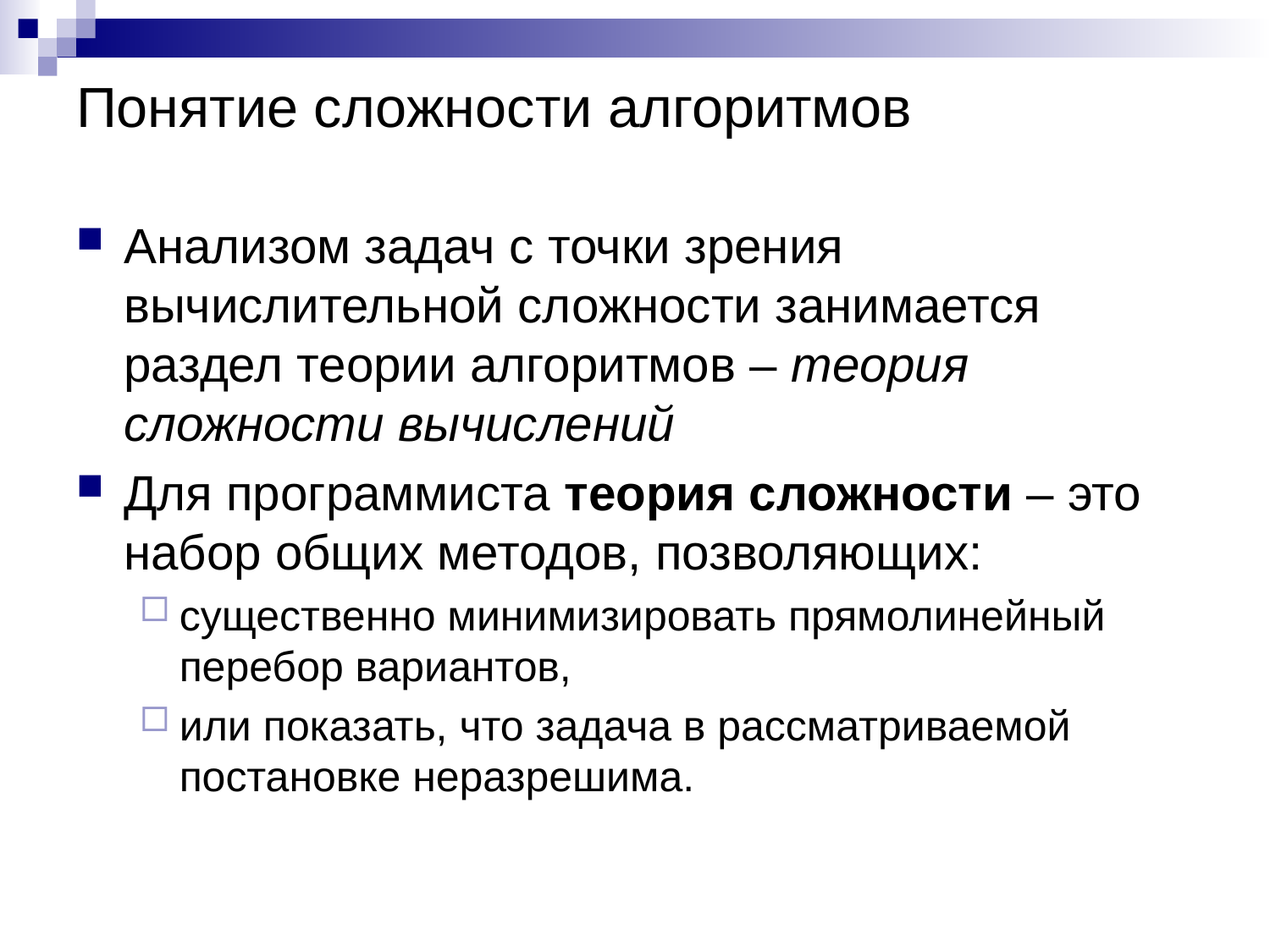

# Понятие сложности алгоритмов
Анализом задач с точки зрения вычислительной сложности занимается раздел теории алгоритмов – теория сложности вычислений
Для программиста теория сложности – это набор общих методов, позволяющих:
существенно минимизировать прямолинейный перебор вариантов,
или показать, что задача в рассматриваемой постановке неразрешима.